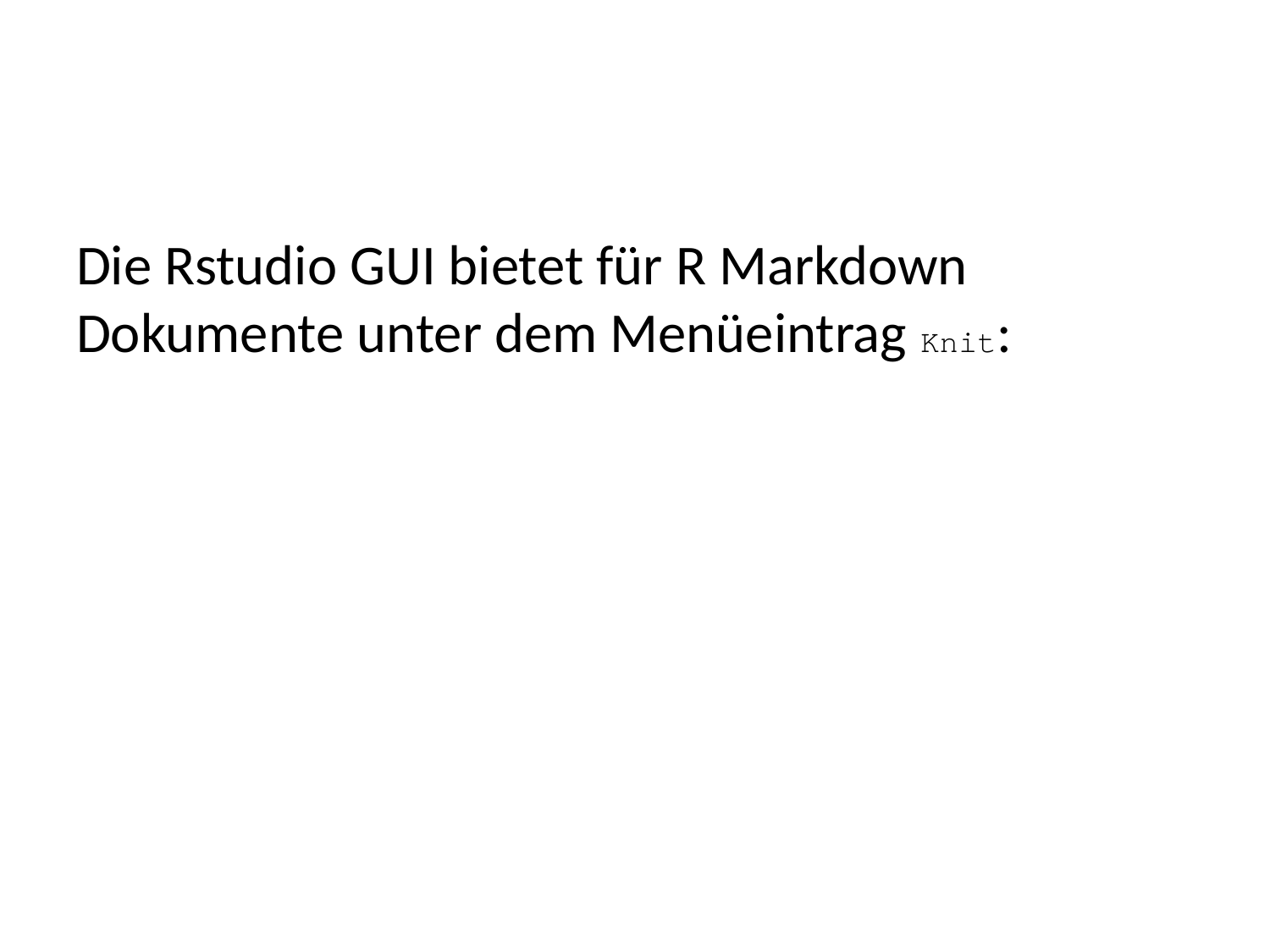

Die Rstudio GUI bietet für R Markdown Dokumente unter dem Menüeintrag Knit: